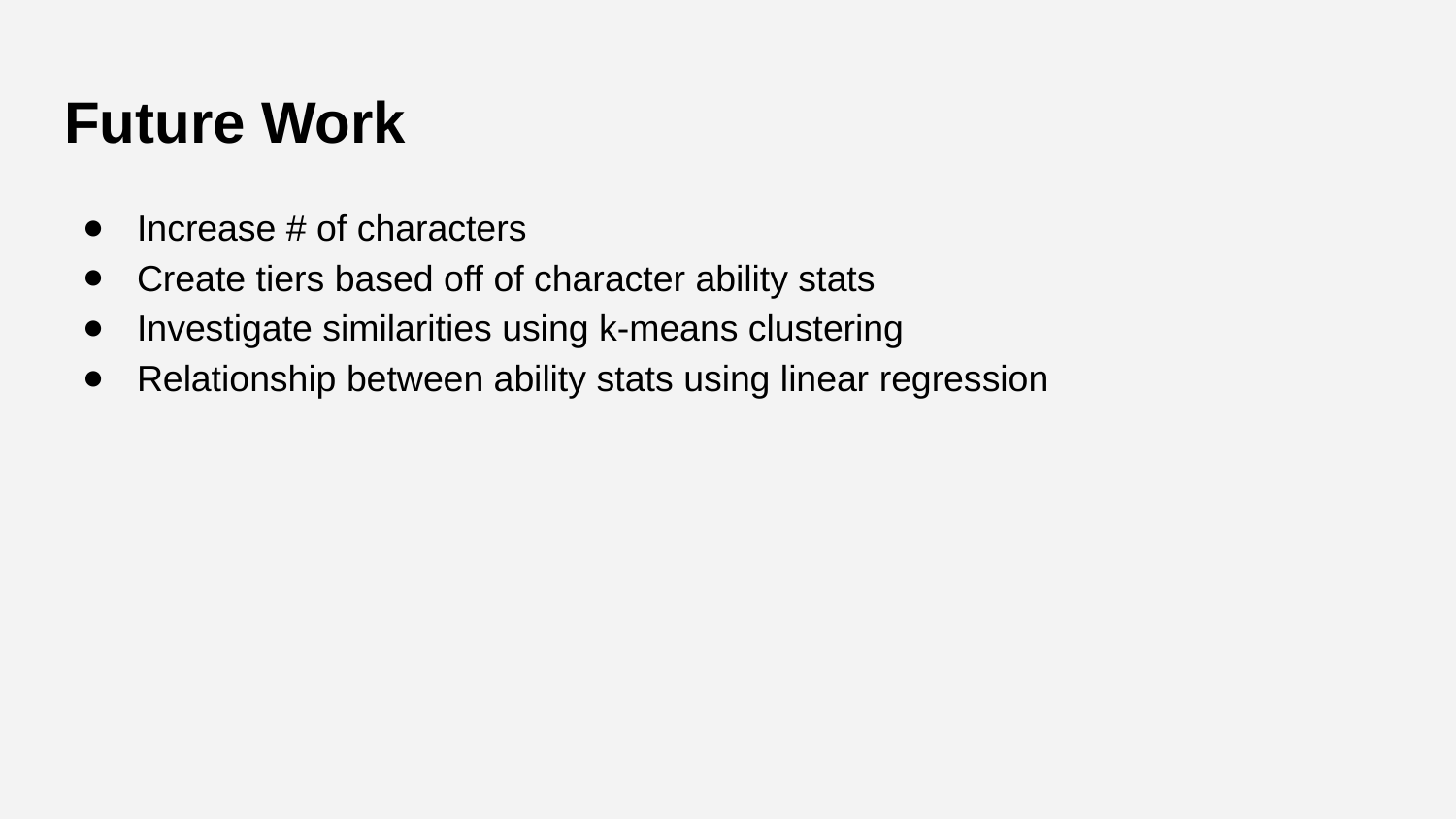

# Future Work
Increase # of characters
Create tiers based off of character ability stats
Investigate similarities using k-means clustering
Relationship between ability stats using linear regression